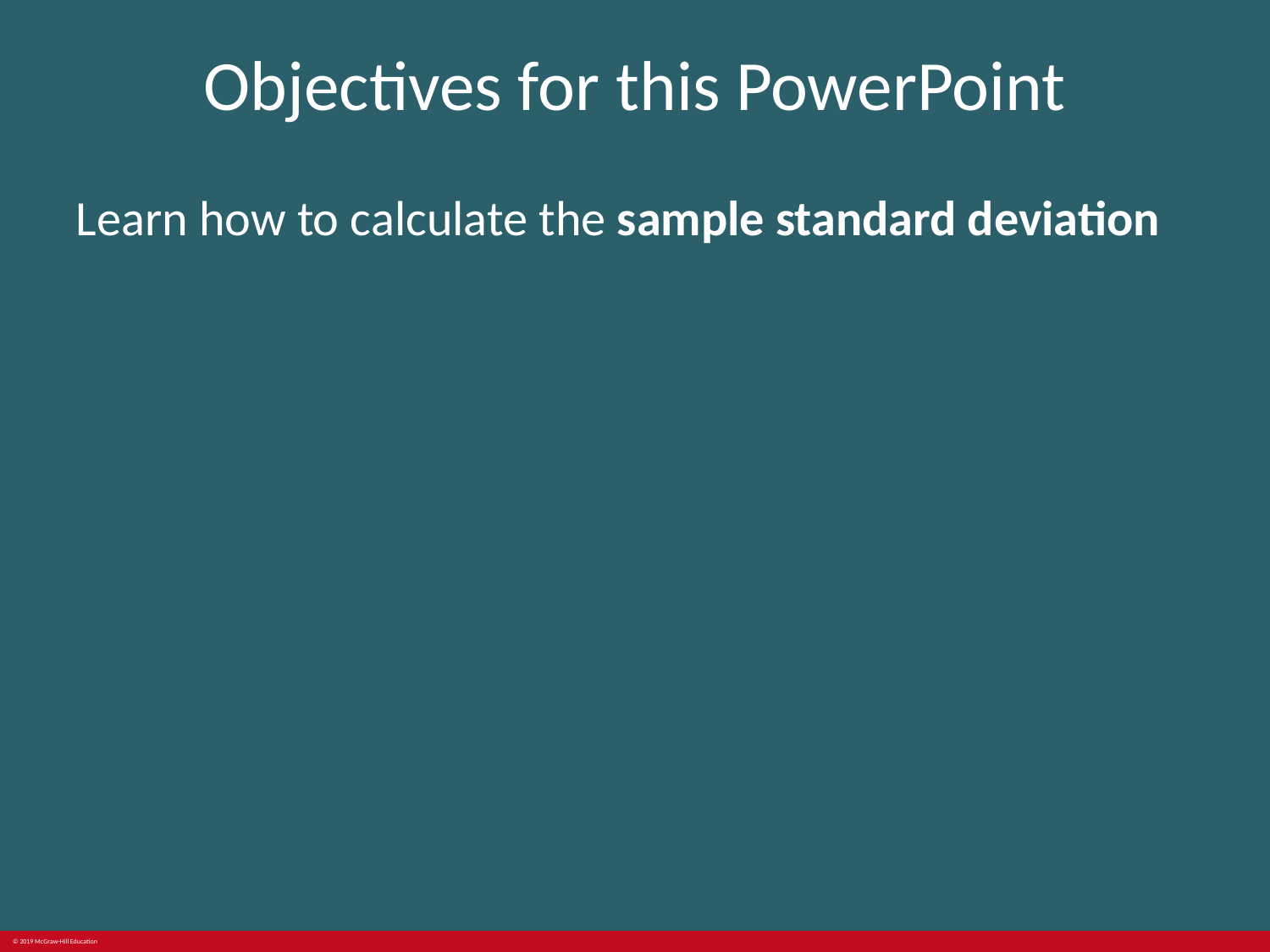

# Objectives for this PowerPoint
Learn how to calculate the sample standard deviation